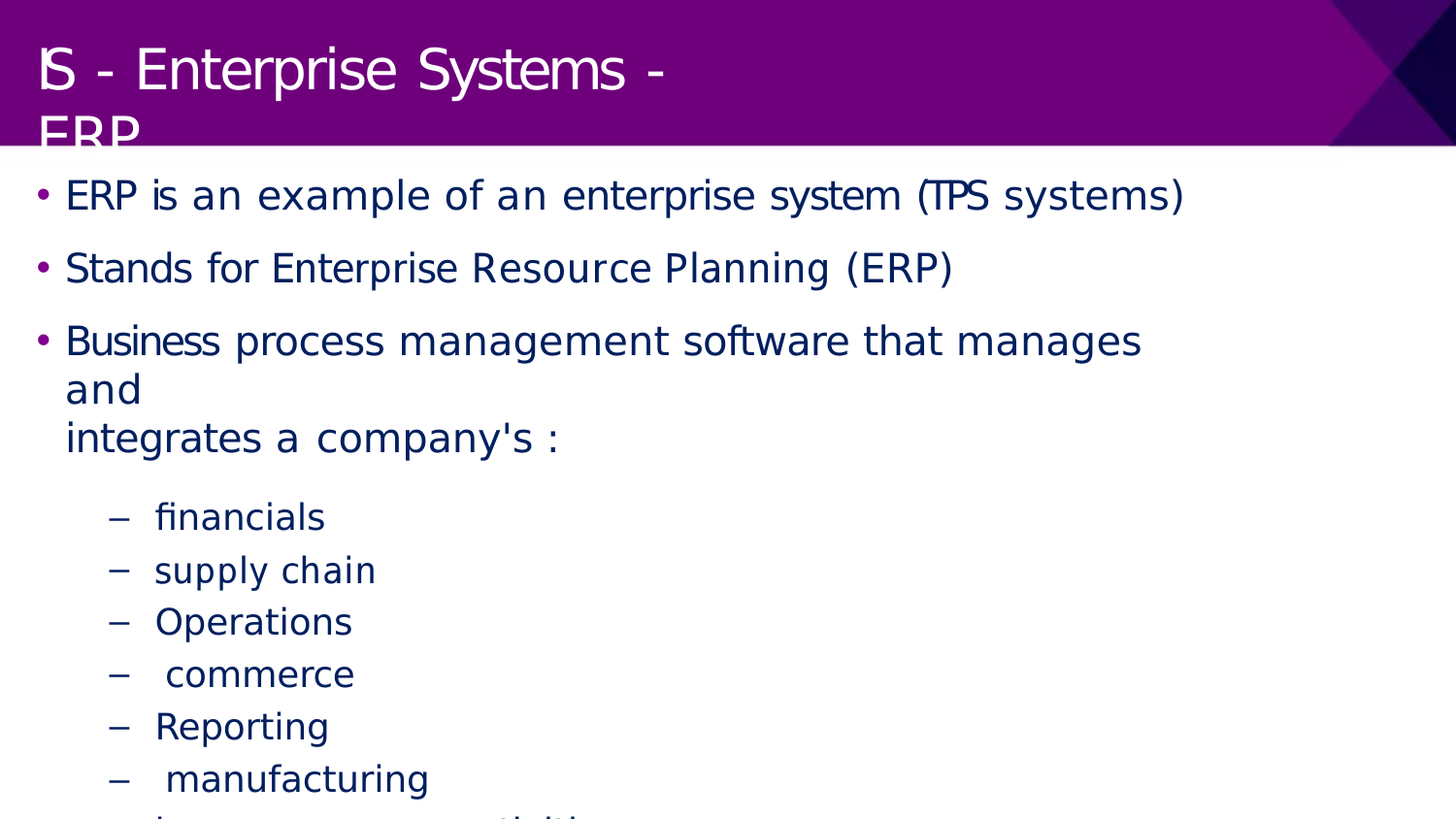

# IS - Enterprise Systems - ERP
ERP is an example of an enterprise system (TPS systems)
Stands for Enterprise Resource Planning (ERP)
Business process management software that manages and
integrates a company's :
financials
supply chain
Operations
commerce
Reporting
manufacturing
human resource activities